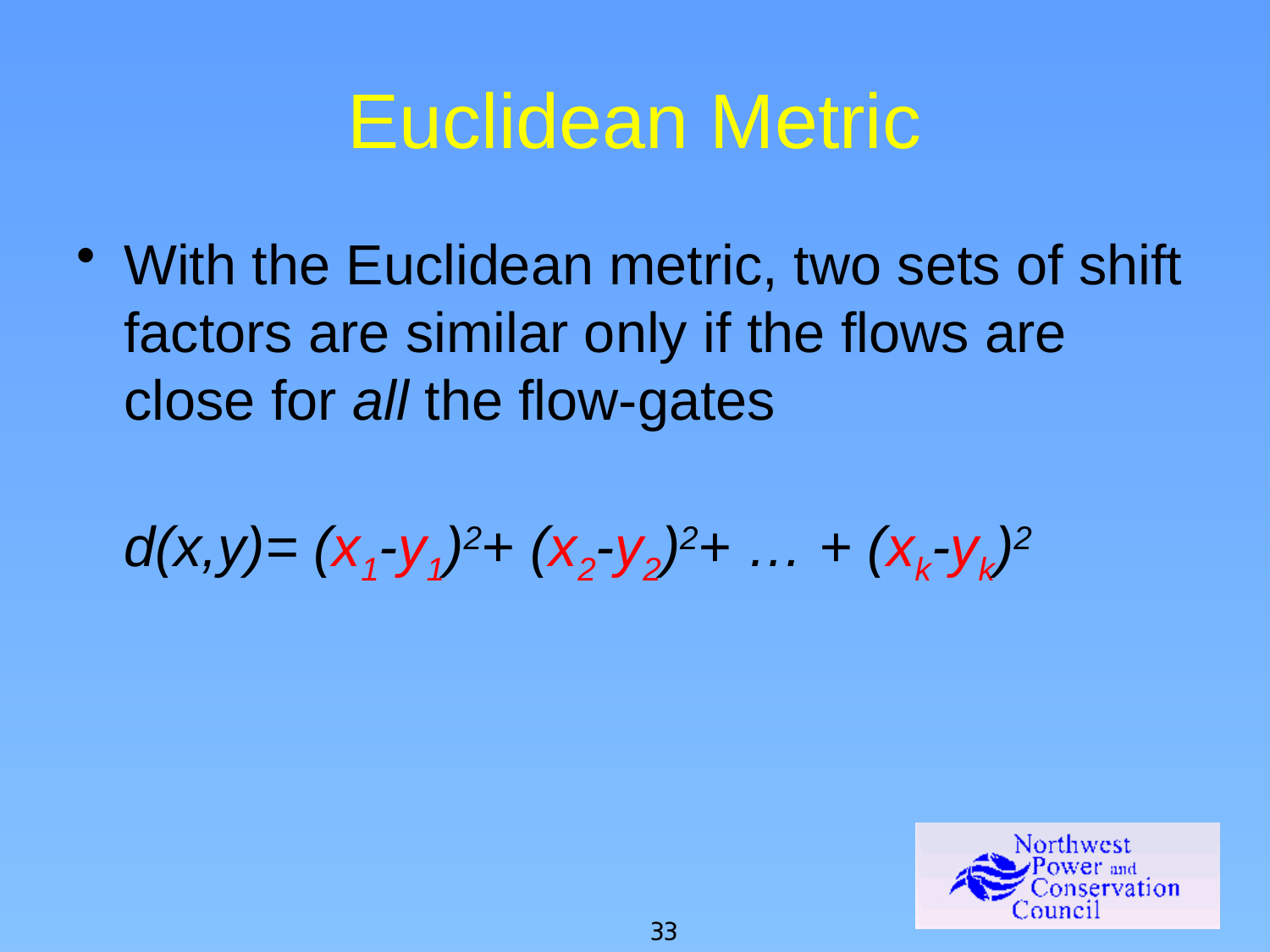

# Euclidean Metric
With the Euclidean metric, two sets of shift factors are similar only if the flows are close for all the flow-gates
	d(x,y)= (x1-y1)2+ (x2-y2)2+ … + (xk-yk)2